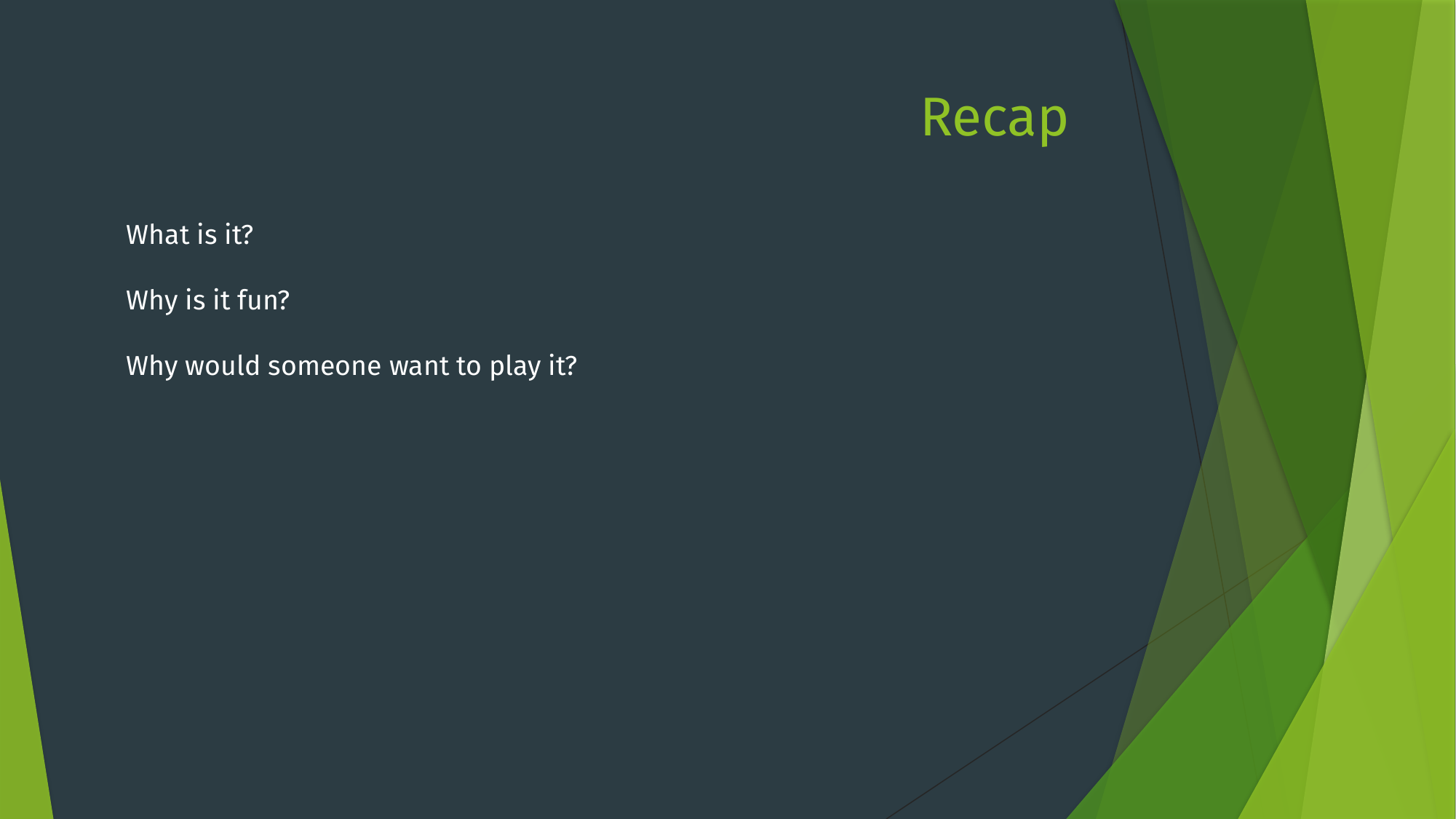

# Recap
What is it?

Why is it fun?

Why would someone want to play it?